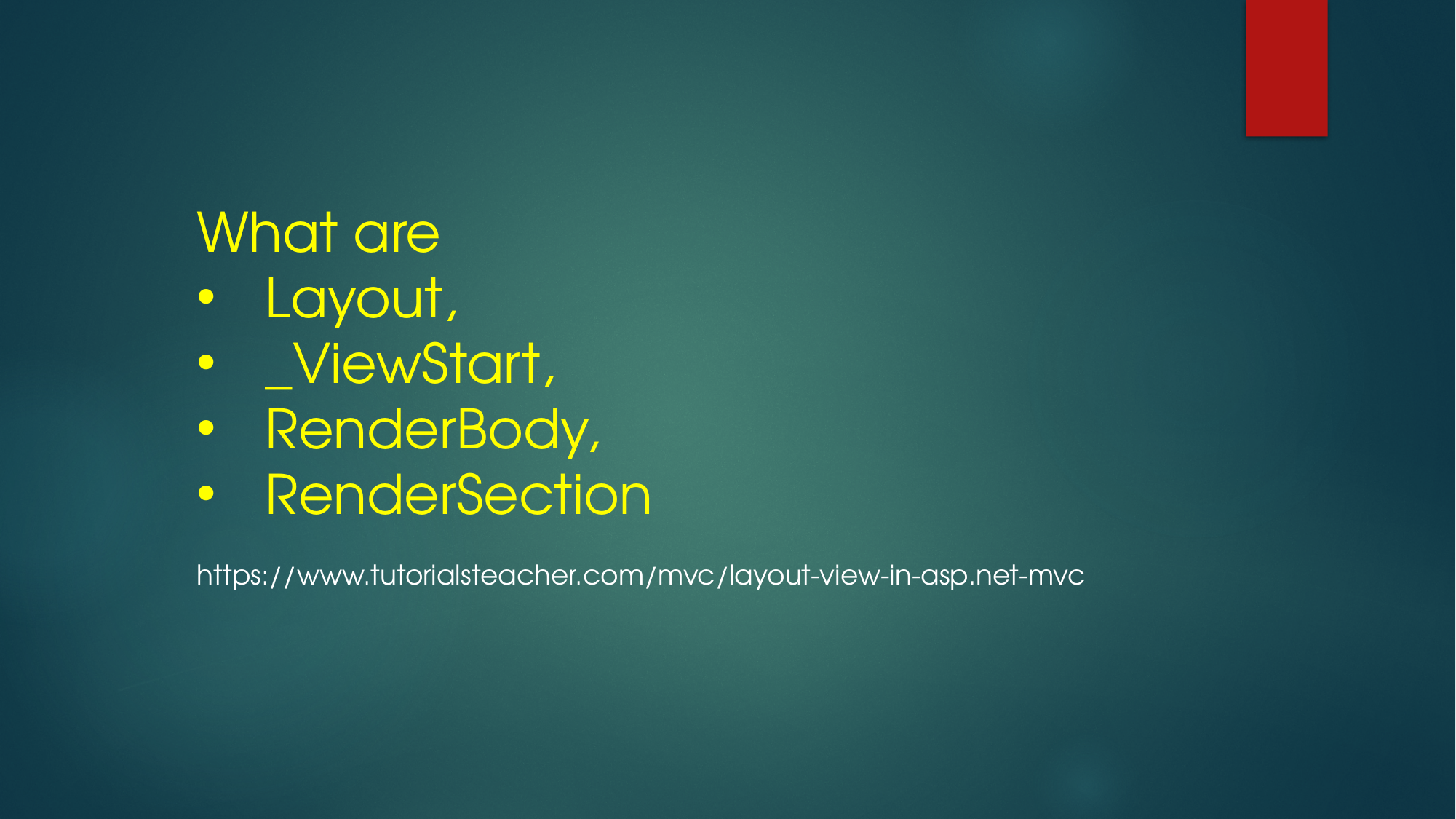

What are
Layout,
_ViewStart,
RenderBody,
RenderSection

https://www.tutorialsteacher.com/mvc/layout-view-in-asp.net-mvc